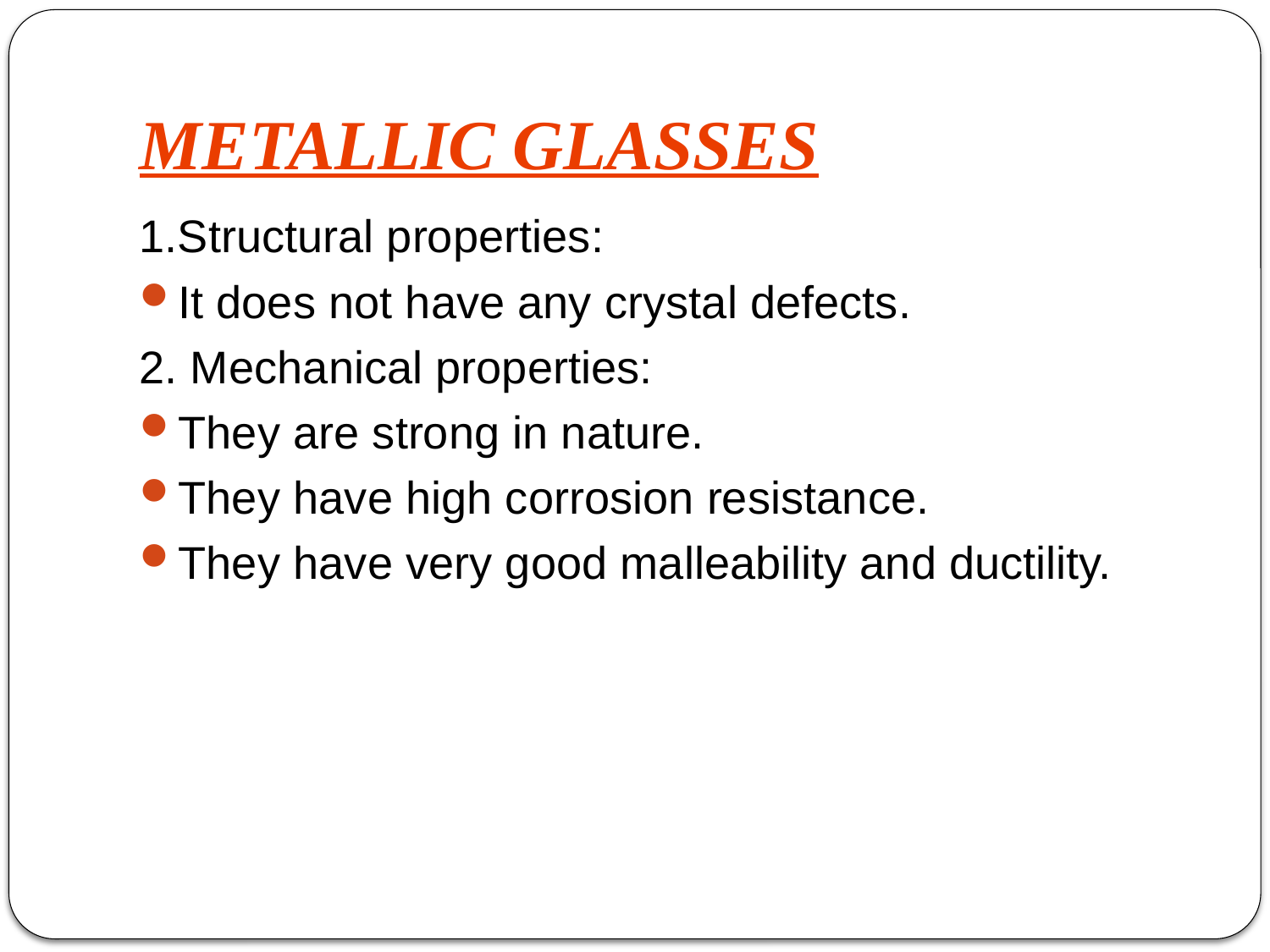

# METALLIC GLASSES
1.Structural properties:
It does not have any crystal defects.
2. Mechanical properties:
They are strong in nature.
They have high corrosion resistance.
They have very good malleability and ductility.